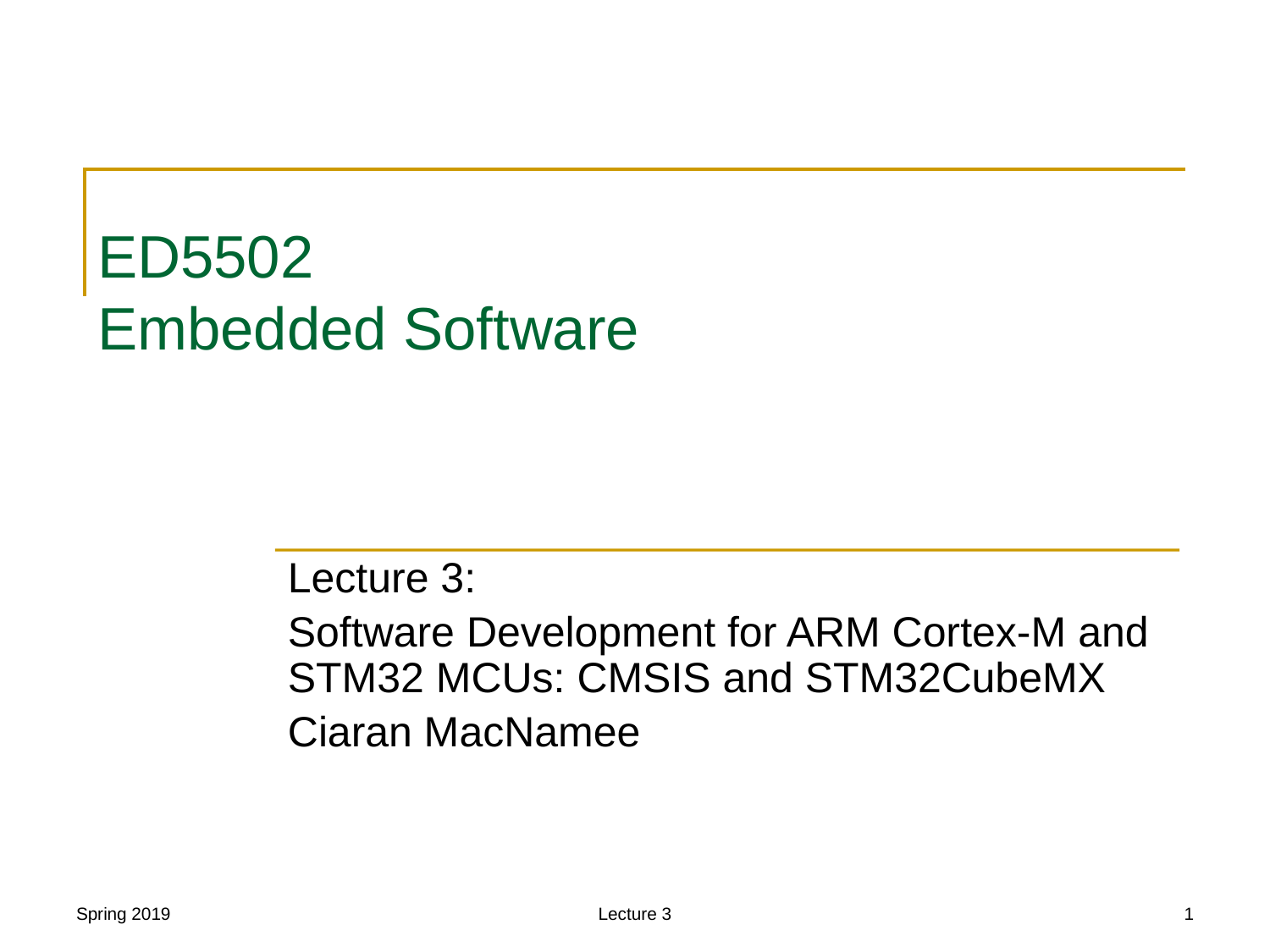

# ED5502 Embedded Software
Lecture 3:
Software Development for ARM Cortex-M and STM32 MCUs: CMSIS and STM32CubeMX
Ciaran MacNamee
Spring 2019
Lecture 3
1